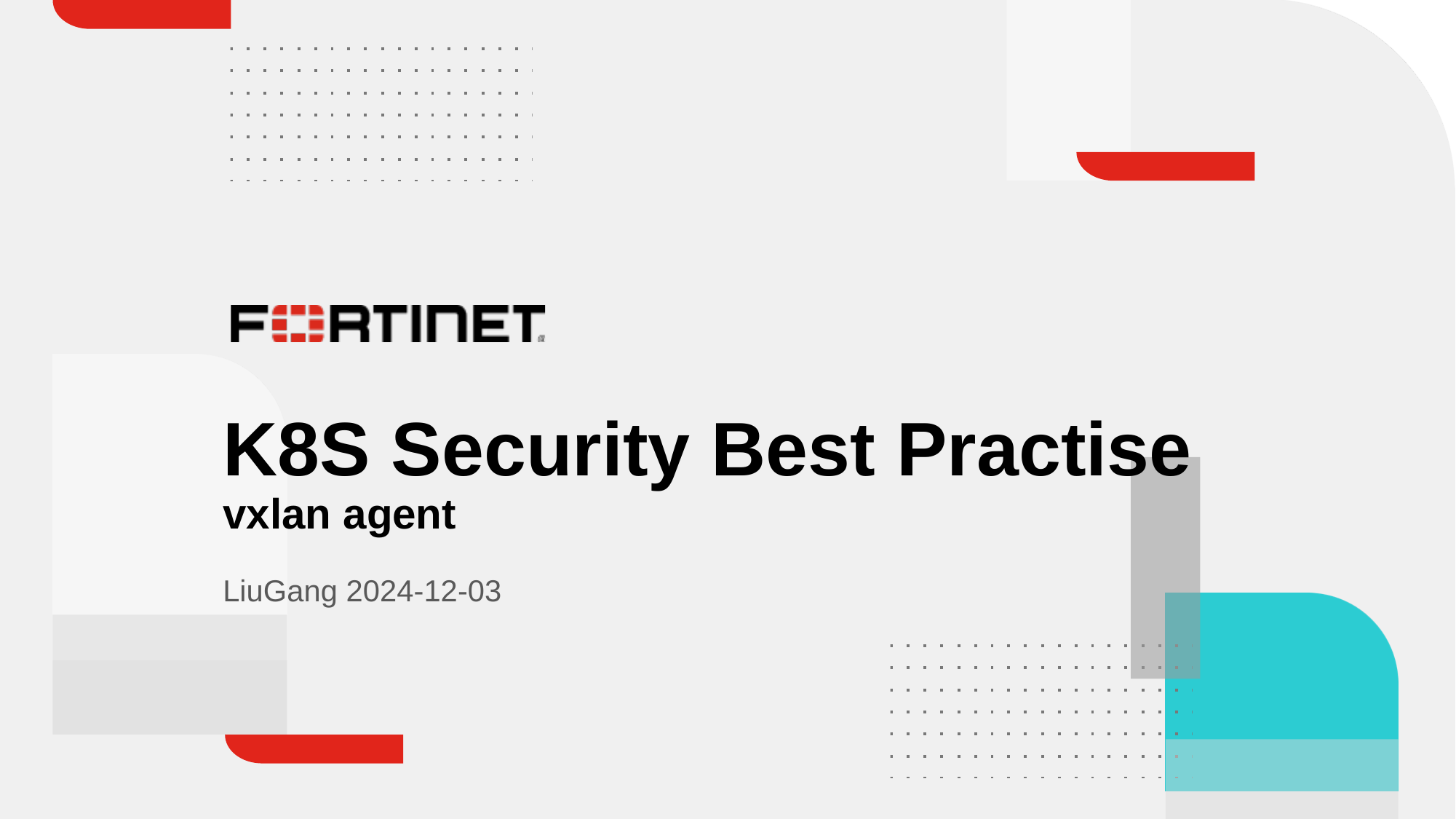

# K8S Security Best Practise vxlan agent

LiuGang 2024-12-03